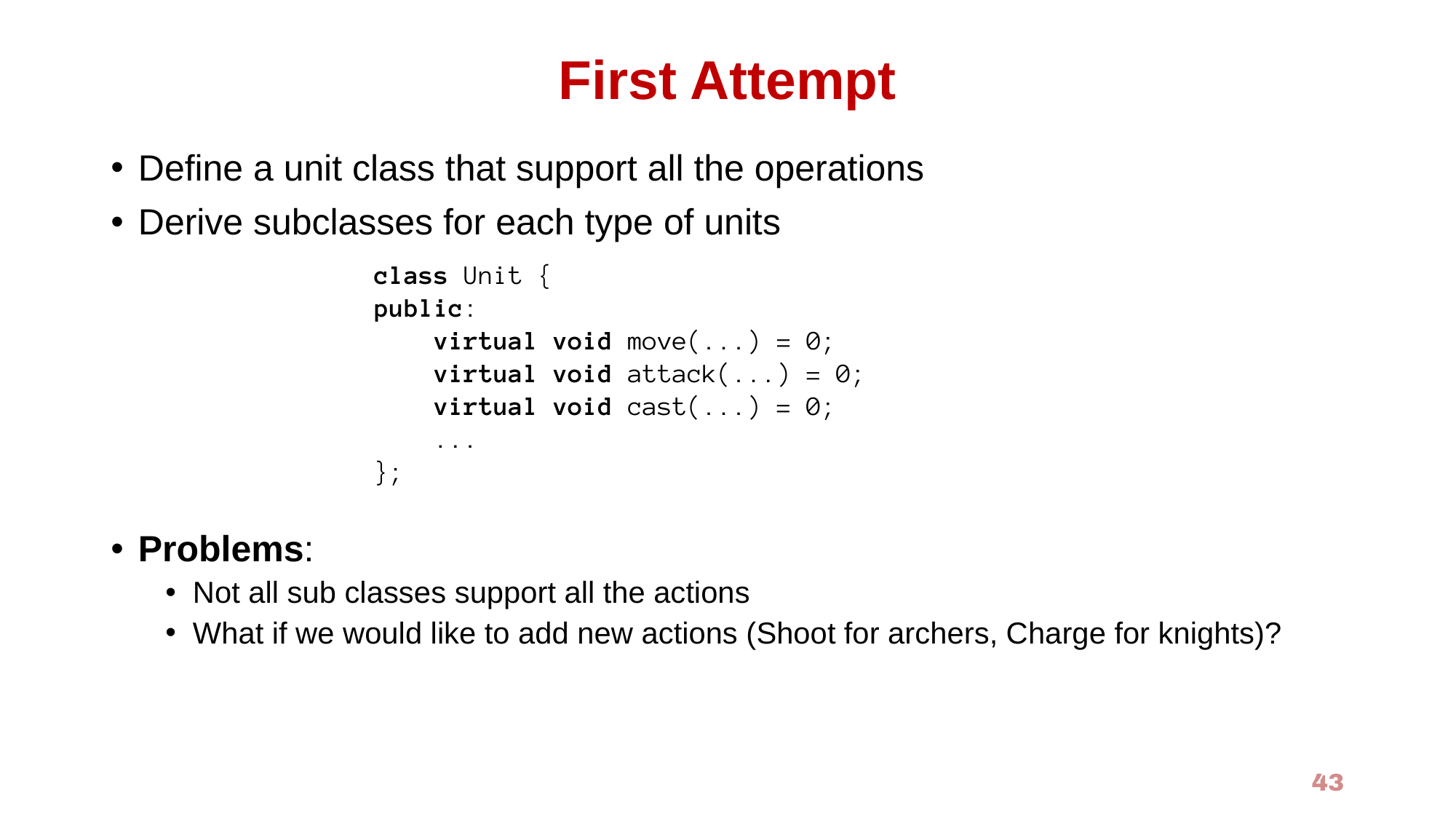

# First Attempt
Define a unit class that support all the operations
Derive subclasses for each type of units

Problems:
Not all sub classes support all the actions
What if we would like to add new actions (Shoot for archers, Charge for knights)?
class Unit {
public:
    virtual void move(...) = 0;
    virtual void attack(...) = 0;
    virtual void cast(...) = 0;
    ...
};
43